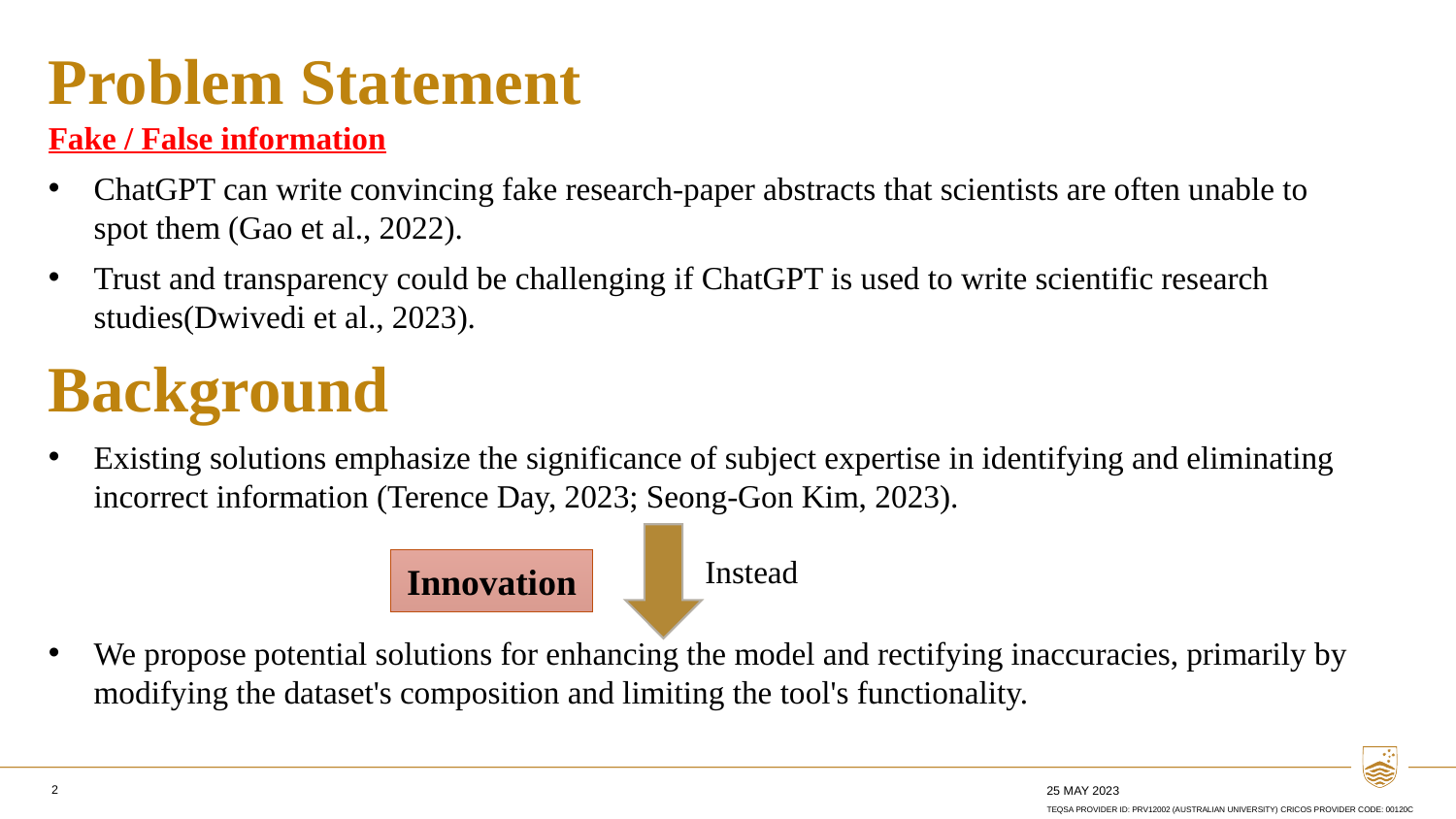

Problem Statement
Fake / False information
ChatGPT can write convincing fake research-paper abstracts that scientists are often unable to spot them (Gao et al., 2022).
Trust and transparency could be challenging if ChatGPT is used to write scientific research studies(Dwivedi et al., 2023).
Background
Existing solutions emphasize the significance of subject expertise in identifying and eliminating incorrect information (Terence Day, 2023; Seong-Gon Kim, 2023).

Instead
Innovation
We propose potential solutions for enhancing the model and rectifying inaccuracies, primarily by modifying the dataset's composition and limiting the tool's functionality.
2
25 May 2023